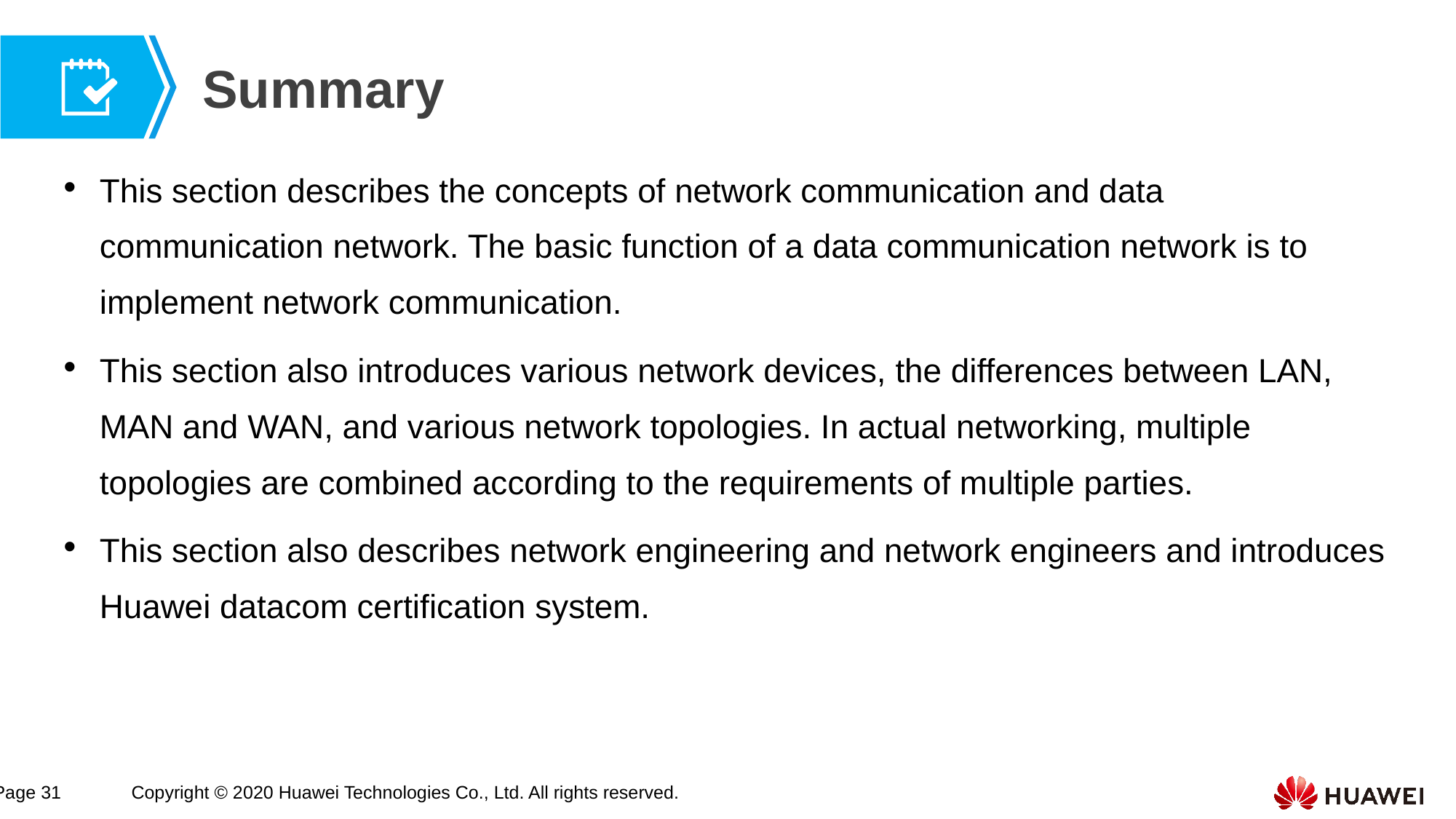

This section describes the concepts of network communication and data communication network. The basic function of a data communication network is to implement network communication.
This section also introduces various network devices, the differences between LAN, MAN and WAN, and various network topologies. In actual networking, multiple topologies are combined according to the requirements of multiple parties.
This section also describes network engineering and network engineers and introduces Huawei datacom certification system.